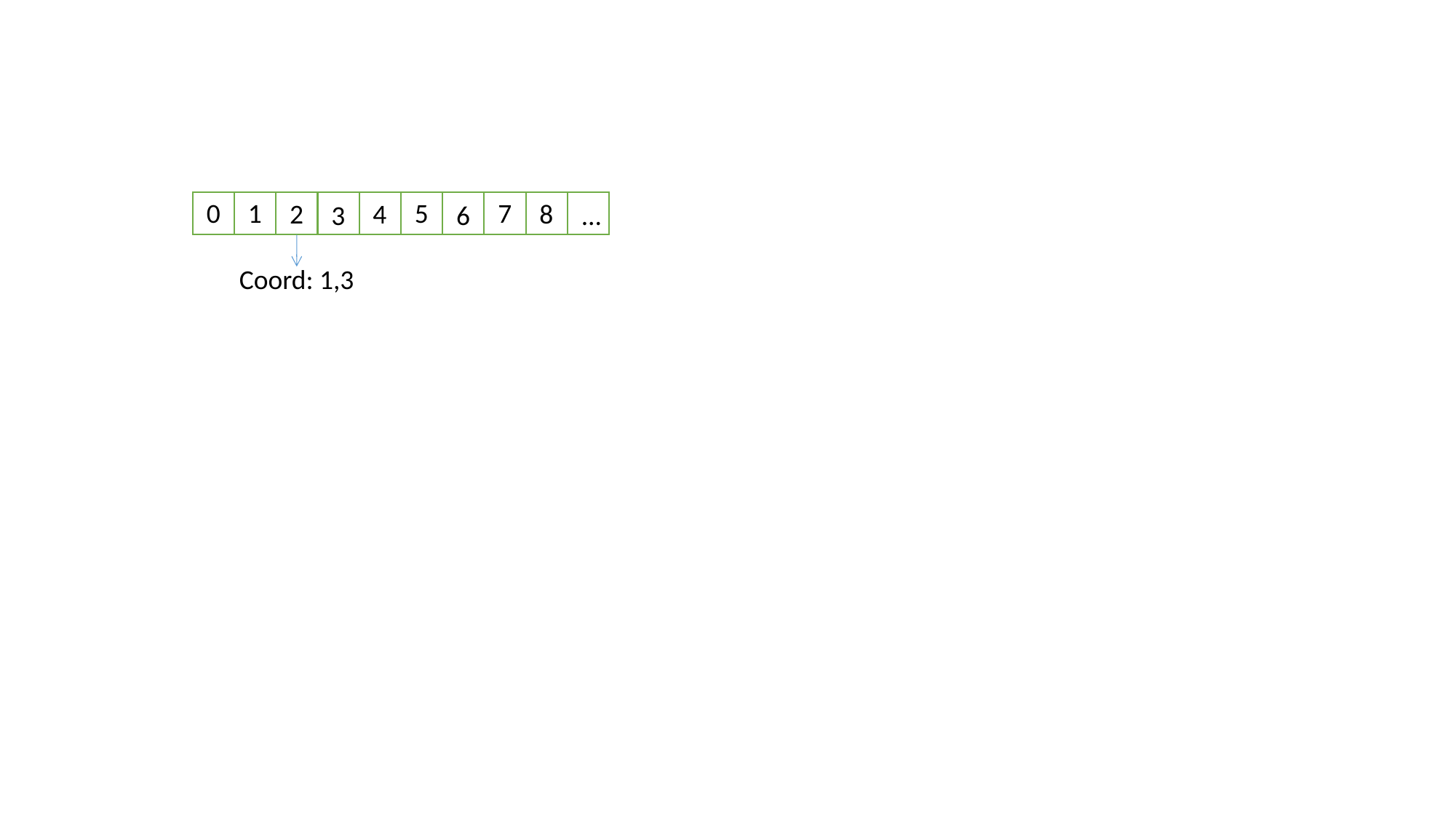

0
1
5
7
2
4
8

3

6

...
Coord: 1,3